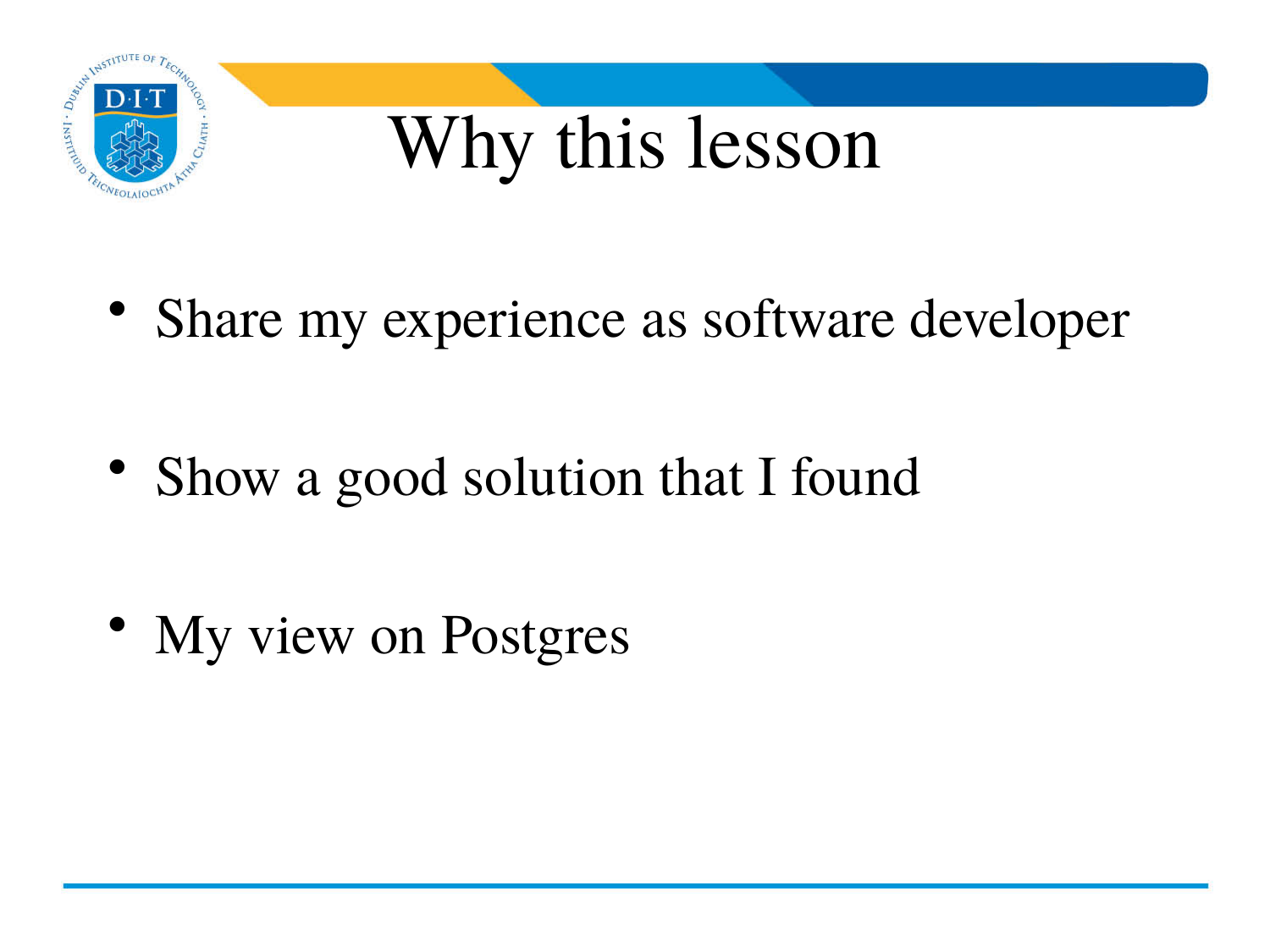

# Why this lesson
Share my experience as software developer

Show a good solution that I found

My view on Postgres